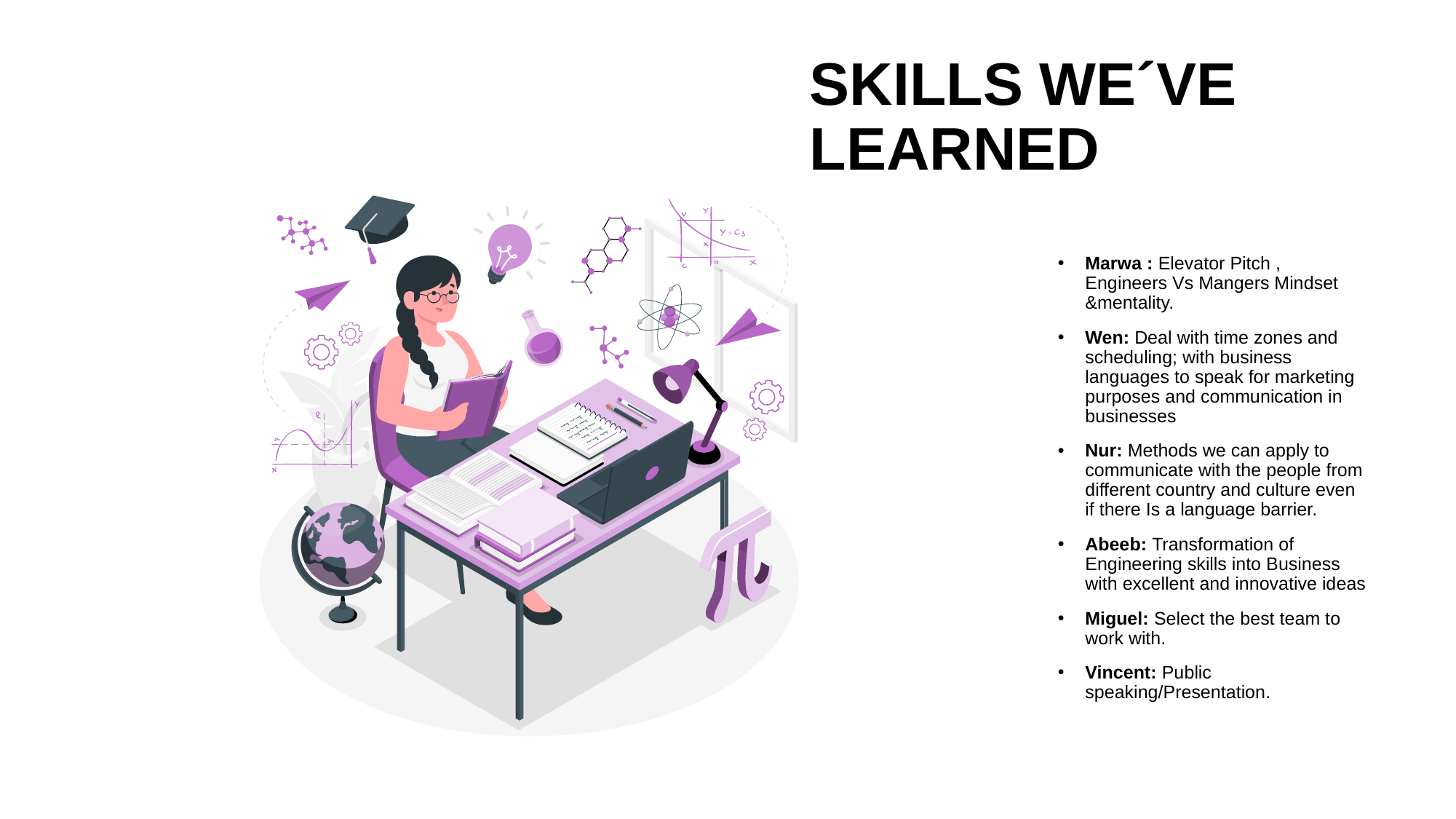

# SKILLS WE´VE LEARNED

Marwa : Elevator Pitch , Engineers Vs Mangers Mindset &mentality.
Wen: Deal with time zones and scheduling; with business languages to speak for marketing purposes and communication in businesses
Nur: Methods we can apply to communicate with the people from different country and culture even if there Is a language barrier.
Abeeb: Transformation of Engineering skills into Business with excellent and innovative ideas
Miguel: Select the best team to work with.
Vincent: Public speaking/Presentation.